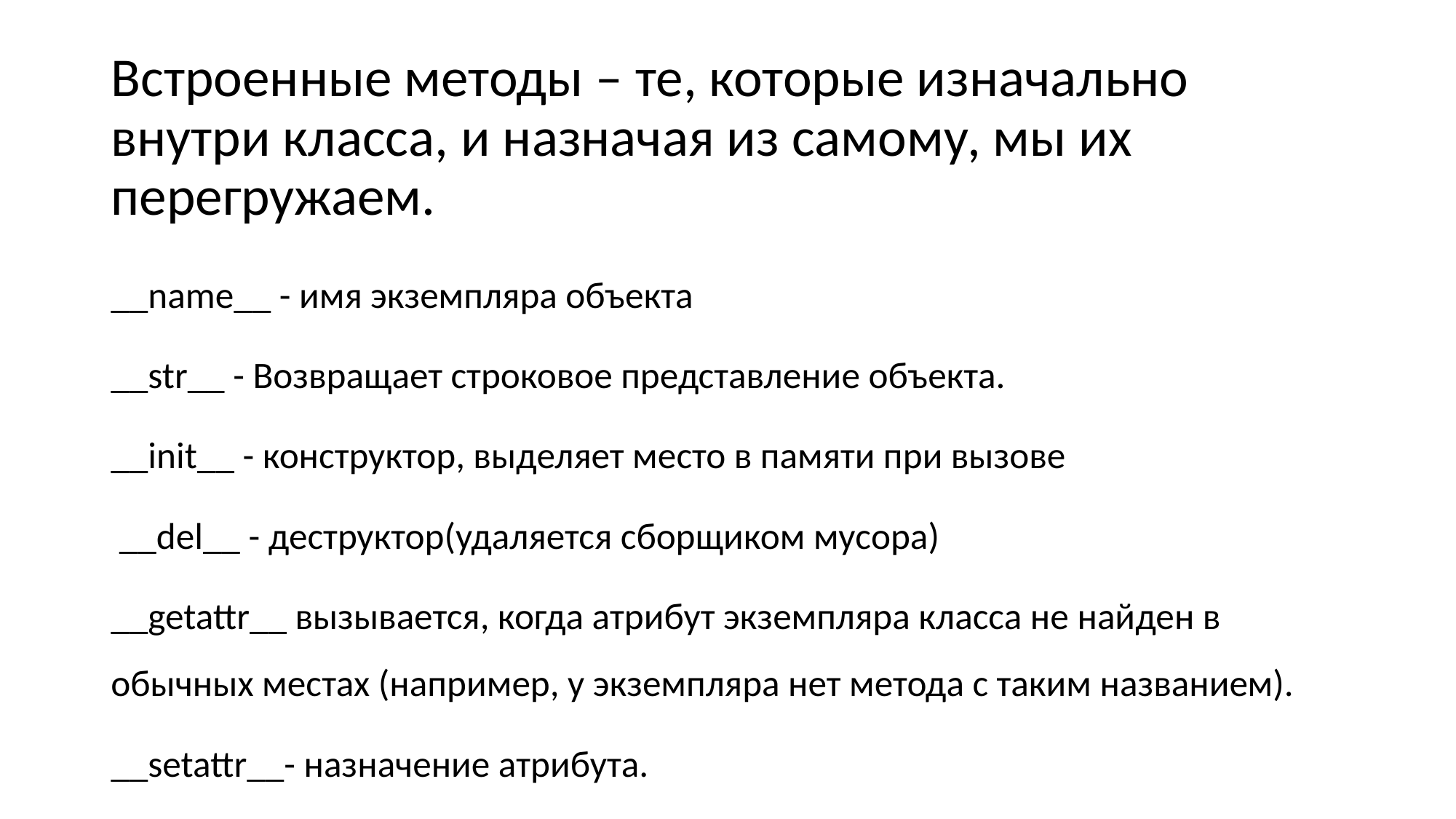

# Встроенные методы – те, которые изначально внутри класса, и назначая из самому, мы их перегружаем.
__name__ - имя экземпляра объекта
__str__ - Возвращает строковое представление объекта.
__init__ - конструктор, выделяет место в памяти при вызове
 __del__ - деструктор(удаляется сборщиком мусора)
__getattr__ вызывается, когда атрибут экземпляра класса не найден в обычных местах (например, у экземпляра нет метода с таким названием).
__setattr__- назначение атрибута.